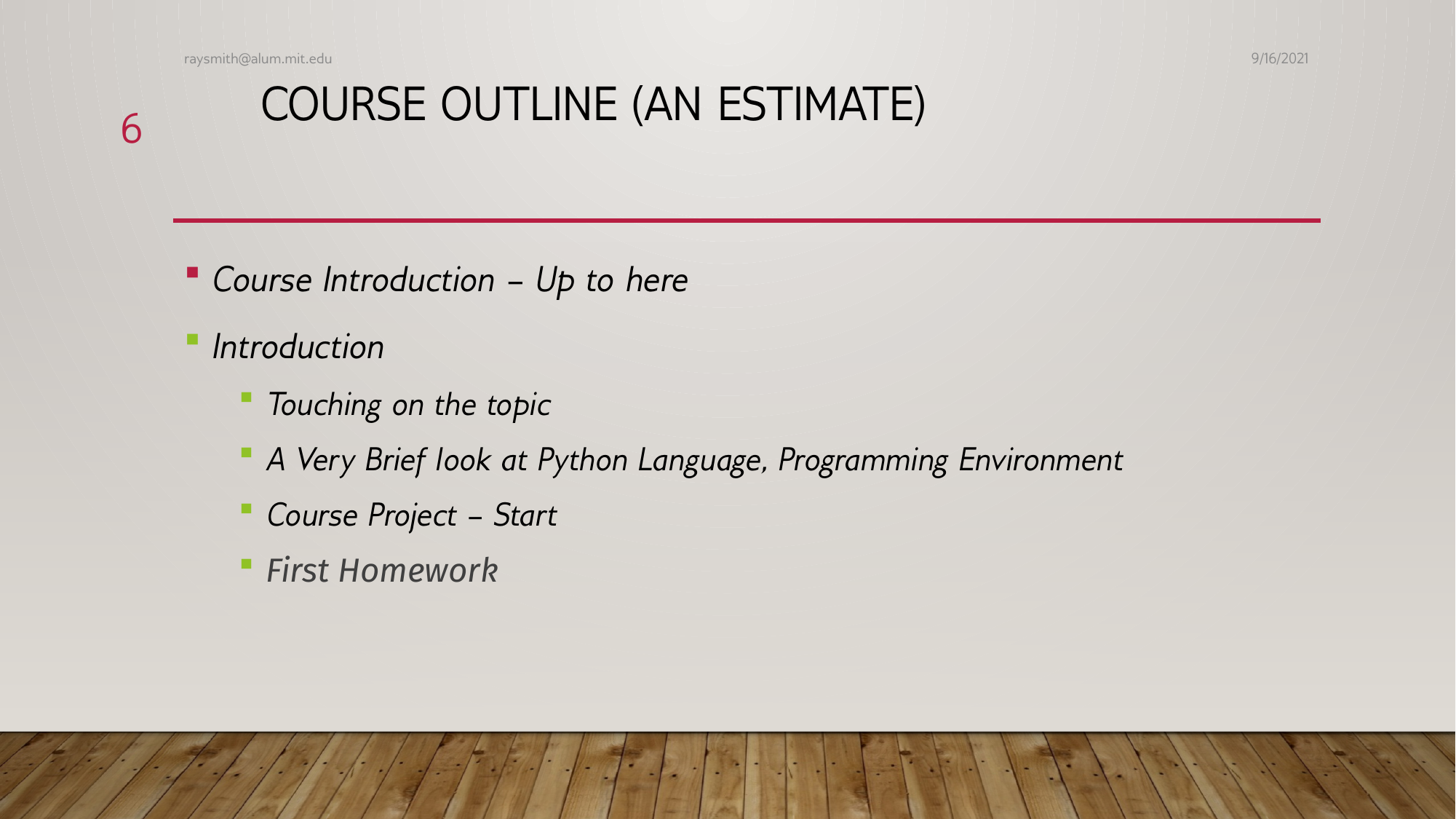

raysmith@alum.mit.edu
9/16/2021
# Course Outline (An Estimate)
6
Course Introduction – Up to here
Introduction
Touching on the topic
A Very Brief look at Python Language, Programming Environment
Course Project – Start
First Homework